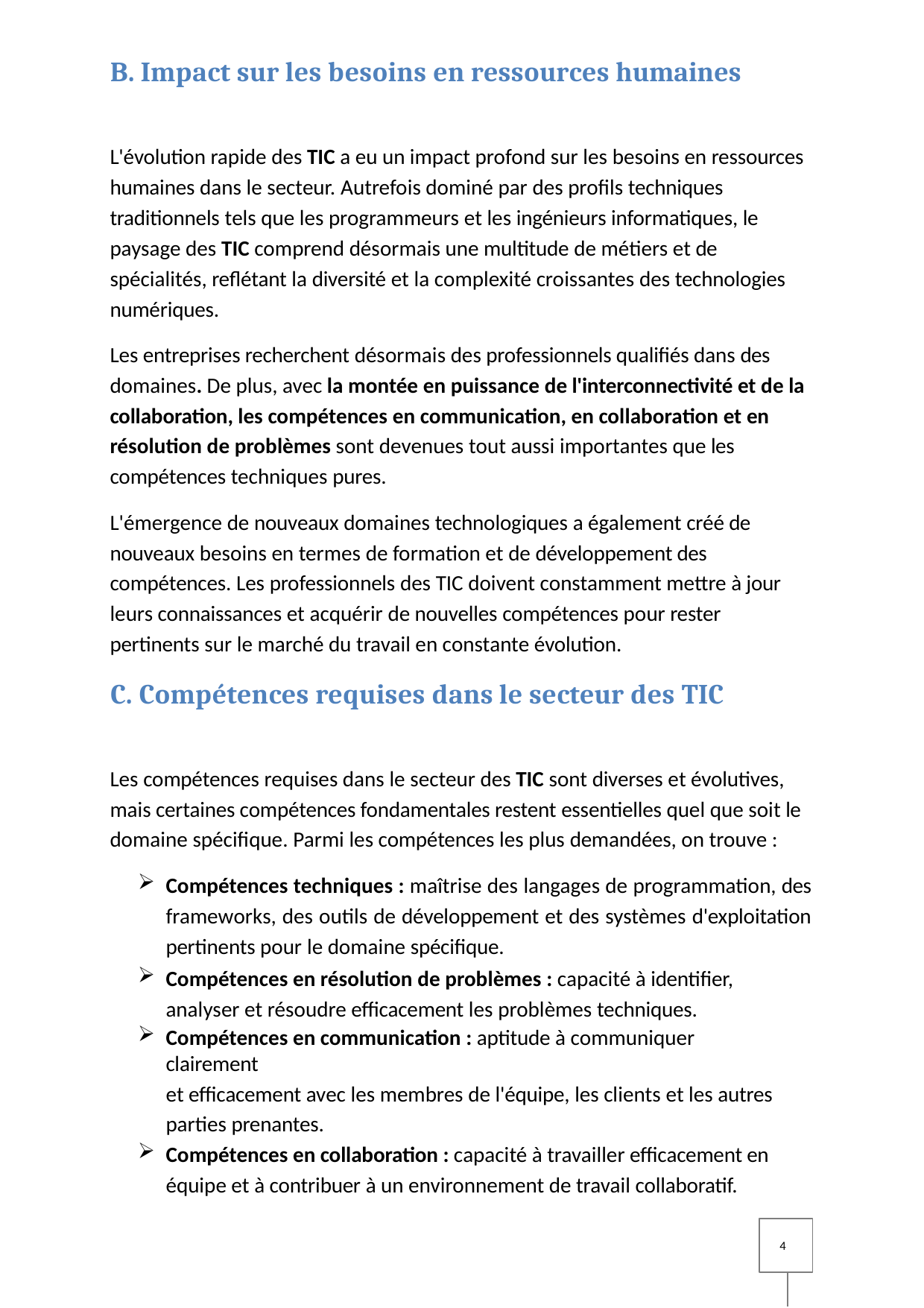

B. Impact sur les besoins en ressources humaines

L'évolution rapide des TIC a eu un impact profond sur les besoins en ressources humaines dans le secteur. Autrefois dominé par des profils techniques traditionnels tels que les programmeurs et les ingénieurs informatiques, le paysage des TIC comprend désormais une multitude de métiers et de spécialités, reflétant la diversité et la complexité croissantes des technologies numériques.
Les entreprises recherchent désormais des professionnels qualifiés dans des domaines. De plus, avec la montée en puissance de l'interconnectivité et de la collaboration, les compétences en communication, en collaboration et en résolution de problèmes sont devenues tout aussi importantes que les compétences techniques pures.
L'émergence de nouveaux domaines technologiques a également créé de nouveaux besoins en termes de formation et de développement des compétences. Les professionnels des TIC doivent constamment mettre à jour leurs connaissances et acquérir de nouvelles compétences pour rester pertinents sur le marché du travail en constante évolution.
C. Compétences requises dans le secteur des TIC

Les compétences requises dans le secteur des TIC sont diverses et évolutives, mais certaines compétences fondamentales restent essentielles quel que soit le domaine spécifique. Parmi les compétences les plus demandées, on trouve :
Compétences techniques : maîtrise des langages de programmation, des frameworks, des outils de développement et des systèmes d'exploitation pertinents pour le domaine spécifique.
Compétences en résolution de problèmes : capacité à identifier, analyser et résoudre efficacement les problèmes techniques.
Compétences en communication : aptitude à communiquer clairement
et efficacement avec les membres de l'équipe, les clients et les autres parties prenantes.
Compétences en collaboration : capacité à travailler efficacement en équipe et à contribuer à un environnement de travail collaboratif.
4